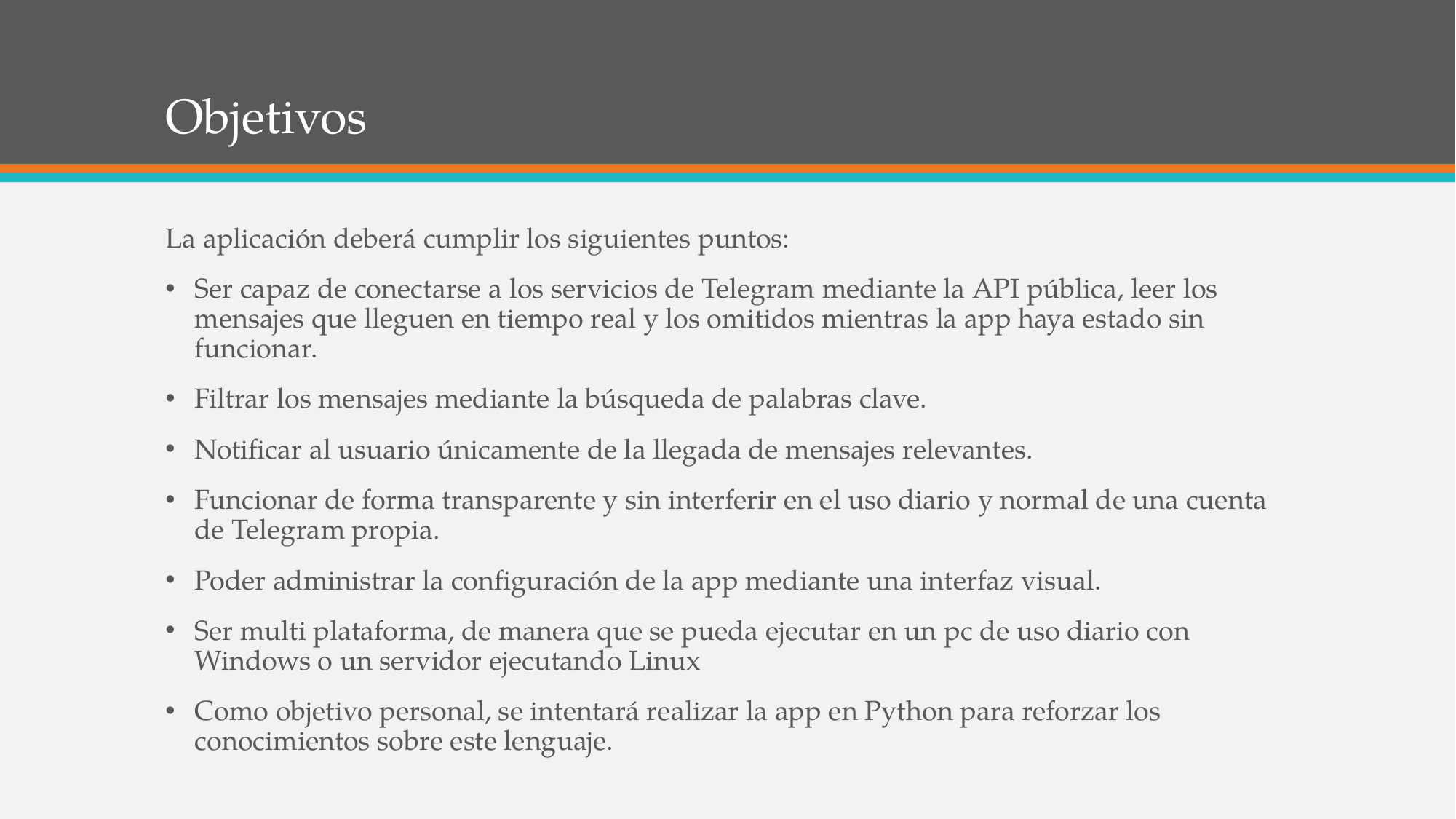

# Objetivos
La aplicación deberá cumplir los siguientes puntos:
Ser capaz de conectarse a los servicios de Telegram mediante la API pública, leer los mensajes que lleguen en tiempo real y los omitidos mientras la app haya estado sin funcionar.
Filtrar los mensajes mediante la búsqueda de palabras clave.
Notificar al usuario únicamente de la llegada de mensajes relevantes.
Funcionar de forma transparente y sin interferir en el uso diario y normal de una cuenta de Telegram propia.
Poder administrar la configuración de la app mediante una interfaz visual.
Ser multi plataforma, de manera que se pueda ejecutar en un pc de uso diario con Windows o un servidor ejecutando Linux
Como objetivo personal, se intentará realizar la app en Python para reforzar los conocimientos sobre este lenguaje.